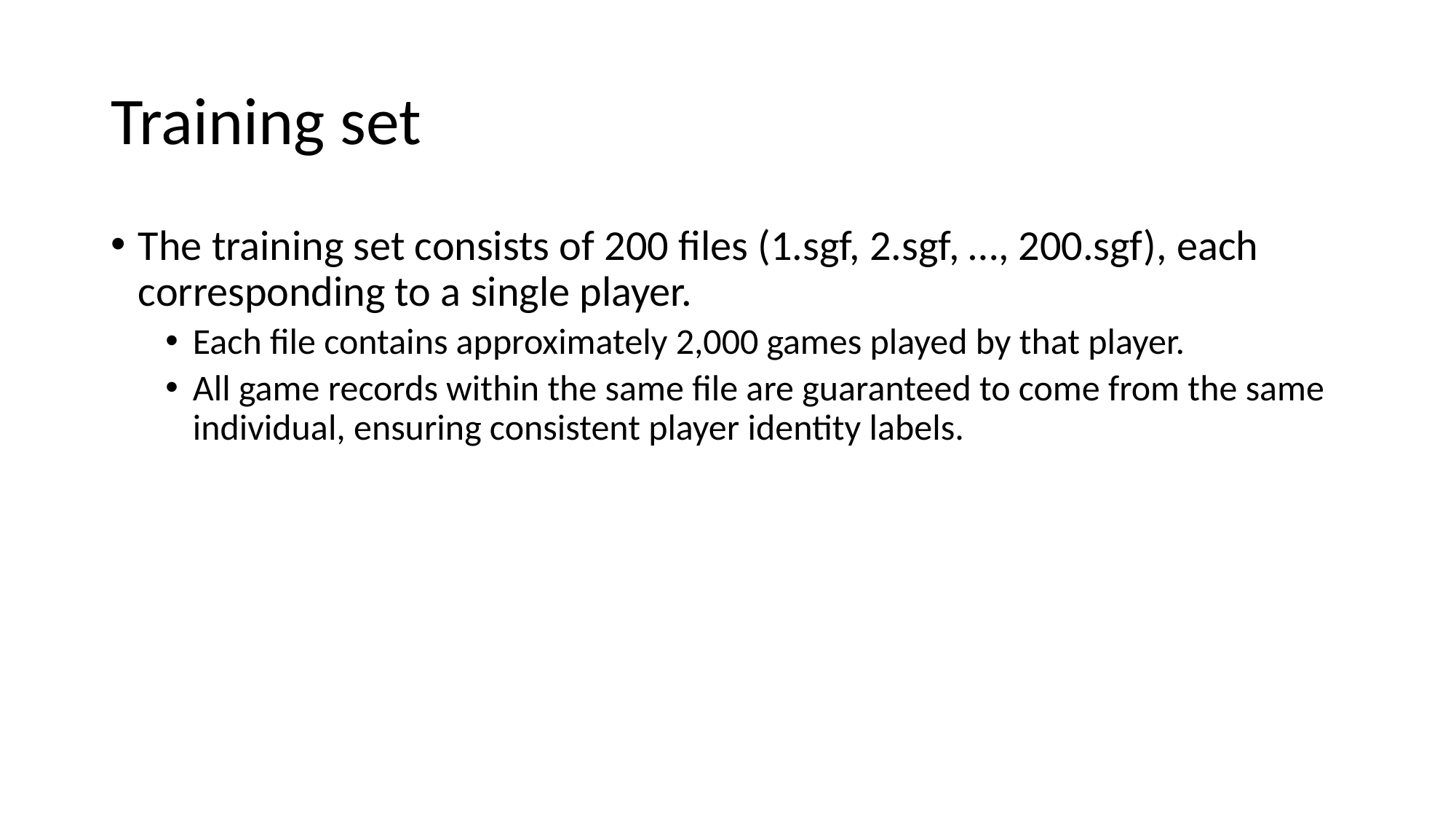

# Training set
The training set consists of 200 files (1.sgf, 2.sgf, …, 200.sgf), each corresponding to a single player.
Each file contains approximately 2,000 games played by that player.
All game records within the same file are guaranteed to come from the same individual, ensuring consistent player identity labels.